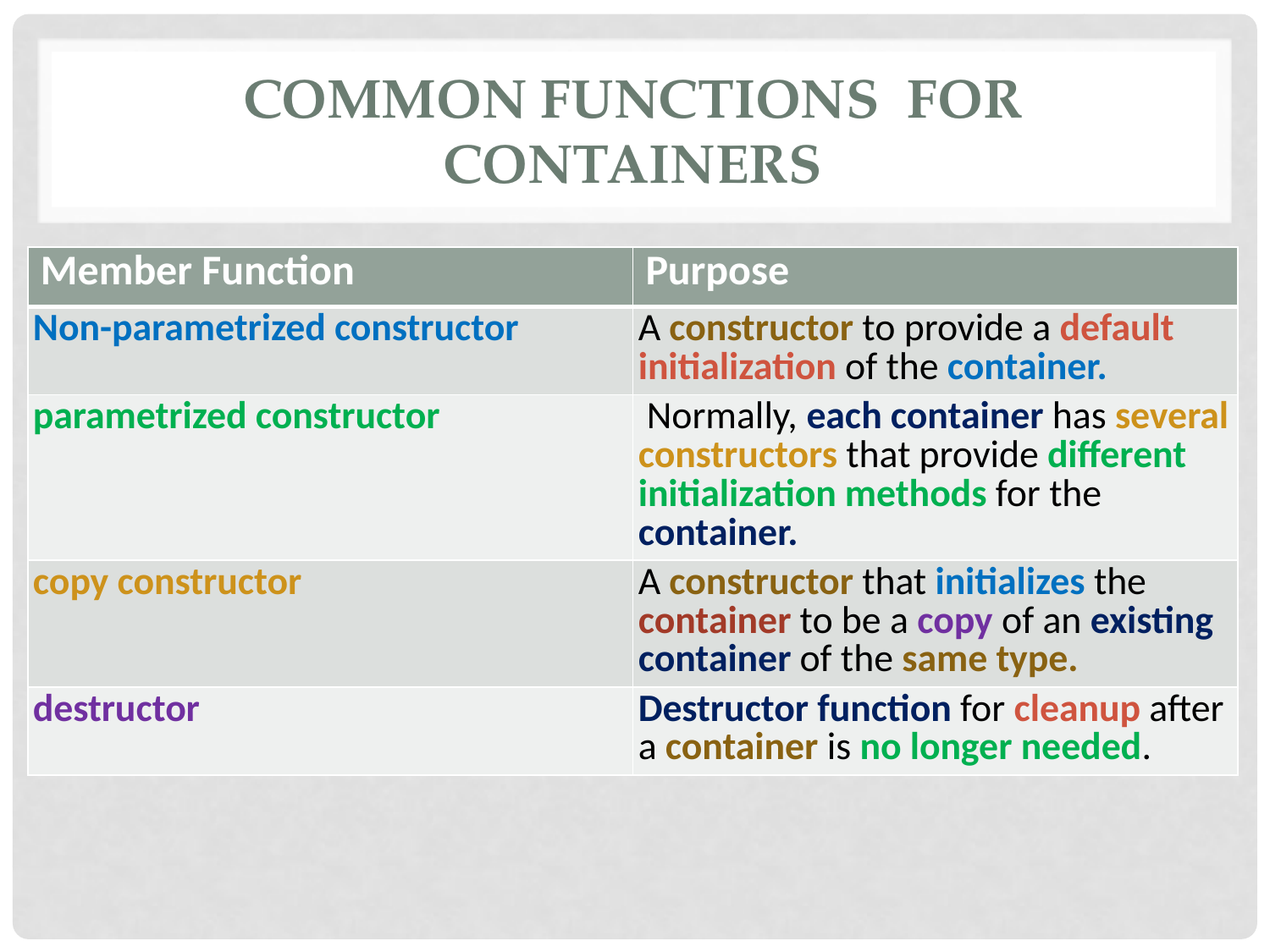

# Common functions  for containers

| Member Function | Purpose |
| --- | --- |
| Non-parametrized constructor | A constructor to provide a default initialization of the container. |
| parametrized constructor | Normally, each container has several constructors that provide different initialization methods for the container. |
| copy constructor | A constructor that initializes the container to be a copy of an existing container of the same type. |
| destructor | Destructor function for cleanup after a container is no longer needed. |